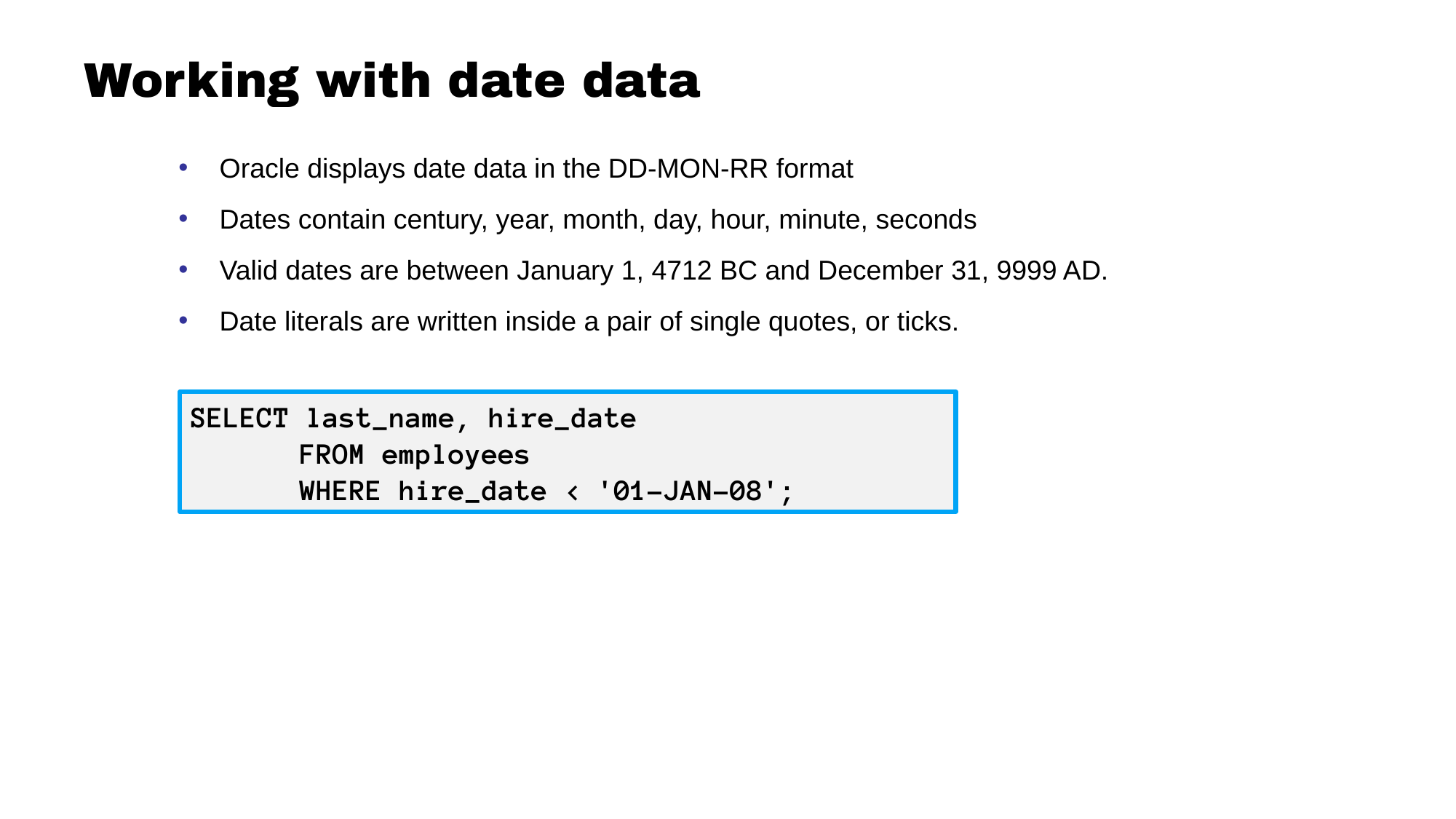

# Working with date data
Oracle displays date data in the DD-MON-RR format
Dates contain century, year, month, day, hour, minute, seconds
Valid dates are between January 1, 4712 BC and December 31, 9999 AD.
Date literals are written inside a pair of single quotes, or ticks.
SELECT last_name, hire_date
	FROM employees
	WHERE hire_date < '01-JAN-08';